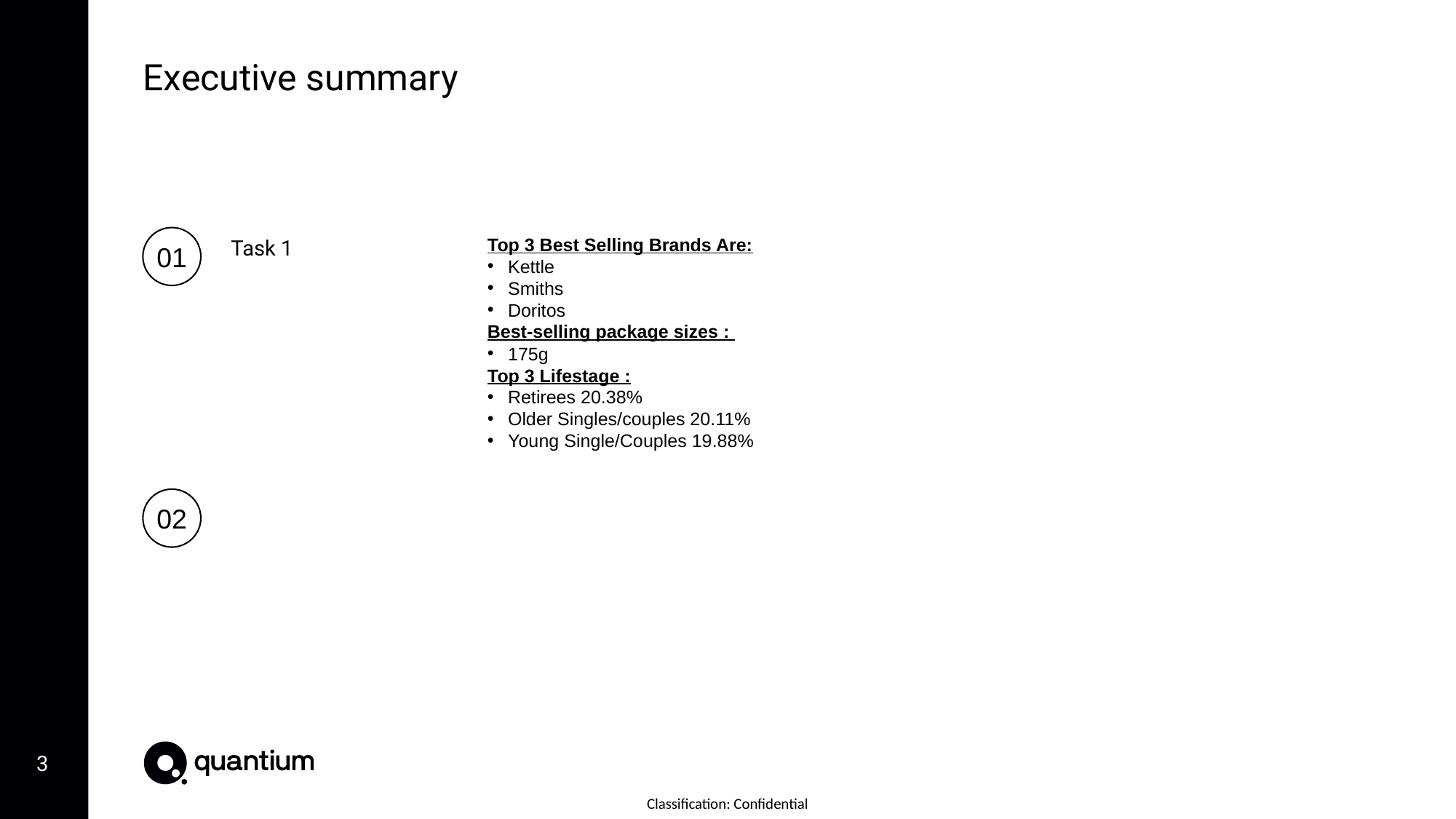

Executive summary
01
Top 3 Best Selling Brands Are:
Kettle
Smiths
Doritos
Best-selling package sizes :
175g
Top 3 Lifestage :
Retirees 20.38%
Older Singles/couples 20.11%
Young Single/Couples 19.88%

Task 1
02